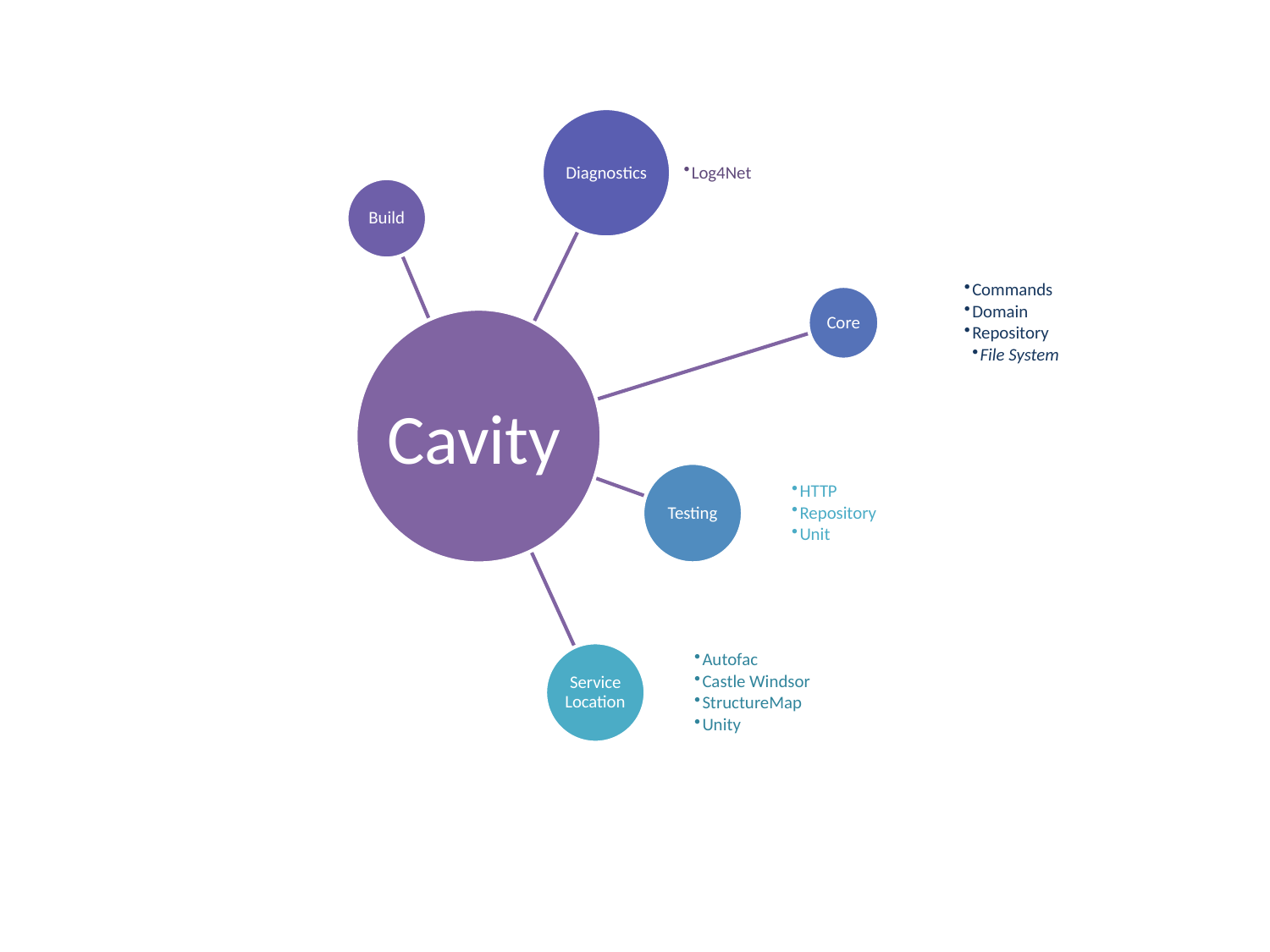

Build
Diagnostics
Log4Net
Core
Commands
Domain
Repository
File System
Testing
HTTP
Repository
Unit
Service Location
Autofac
Castle Windsor
StructureMap
Unity
Cavity